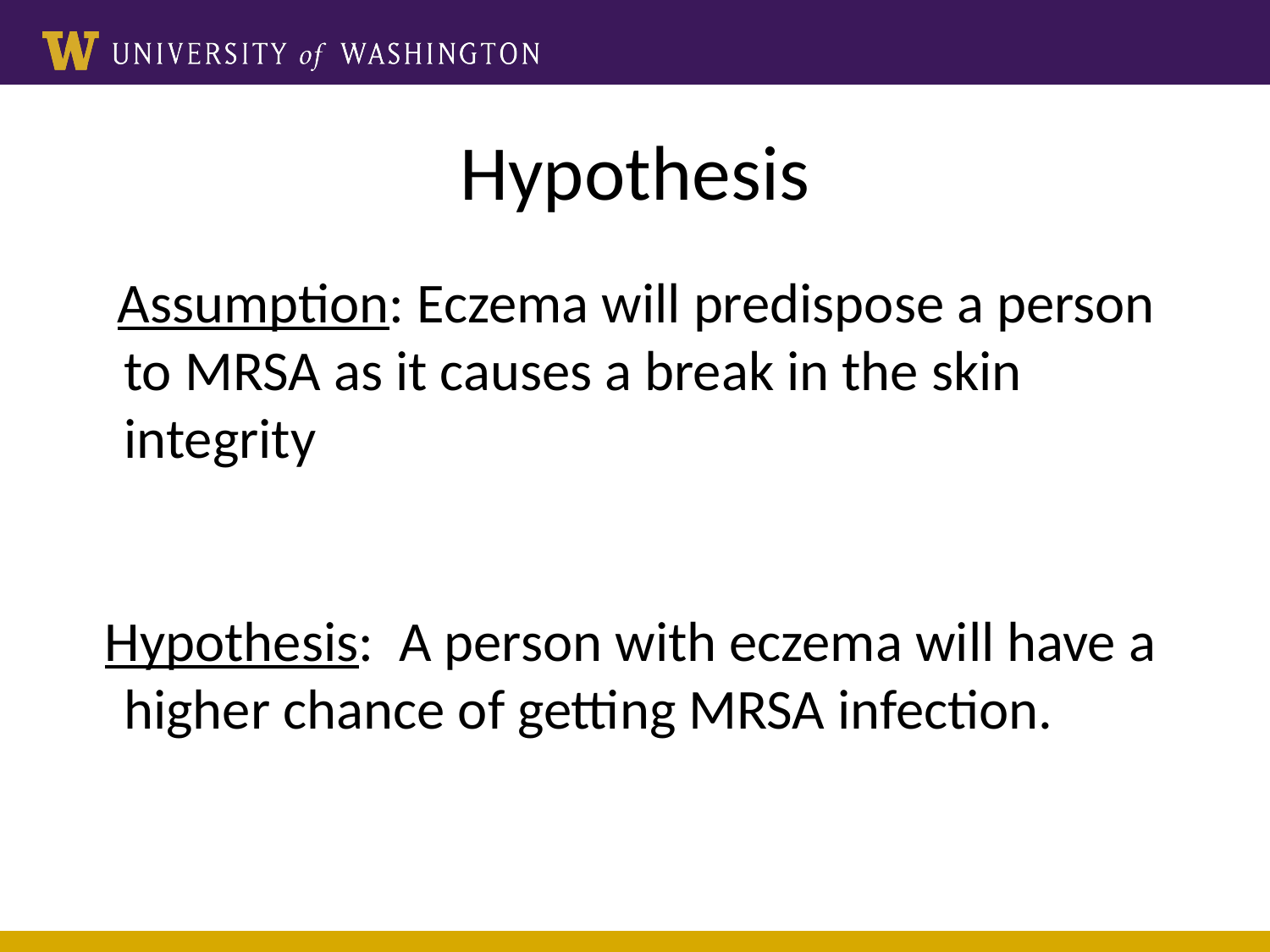

# Hypothesis
  Assumption: Eczema will predispose a person to MRSA as it causes a break in the skin integrity

 Hypothesis:  A person with eczema will have a higher chance of getting MRSA infection.